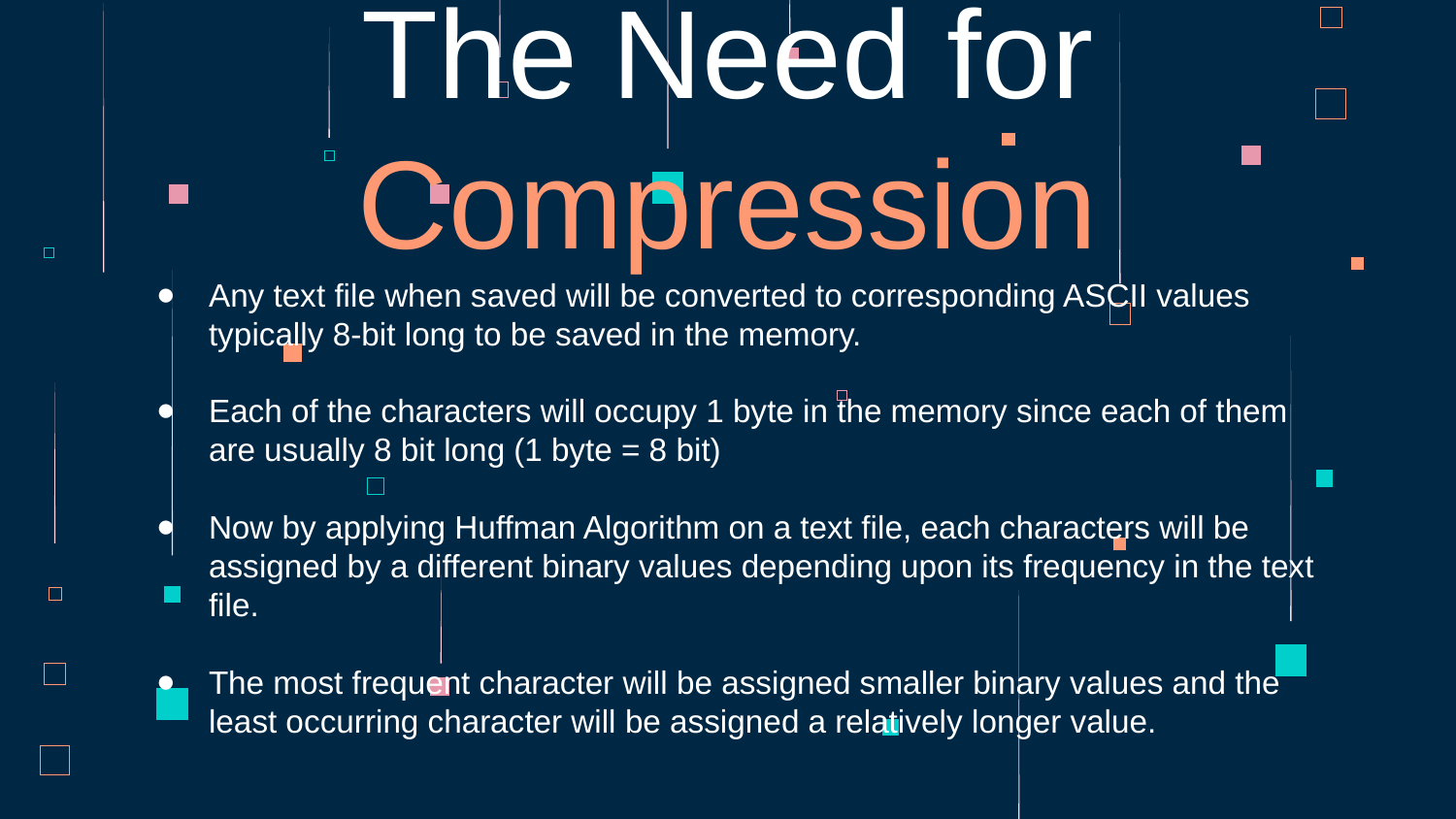

# The Need for Compression
Any text file when saved will be converted to corresponding ASCII values typically 8-bit long to be saved in the memory.

Each of the characters will occupy 1 byte in the memory since each of them are usually 8 bit long (1 byte = 8 bit)

Now by applying Huffman Algorithm on a text file, each characters will be assigned by a different binary values depending upon its frequency in the text file.

The most frequent character will be assigned smaller binary values and the least occurring character will be assigned a relatively longer value.